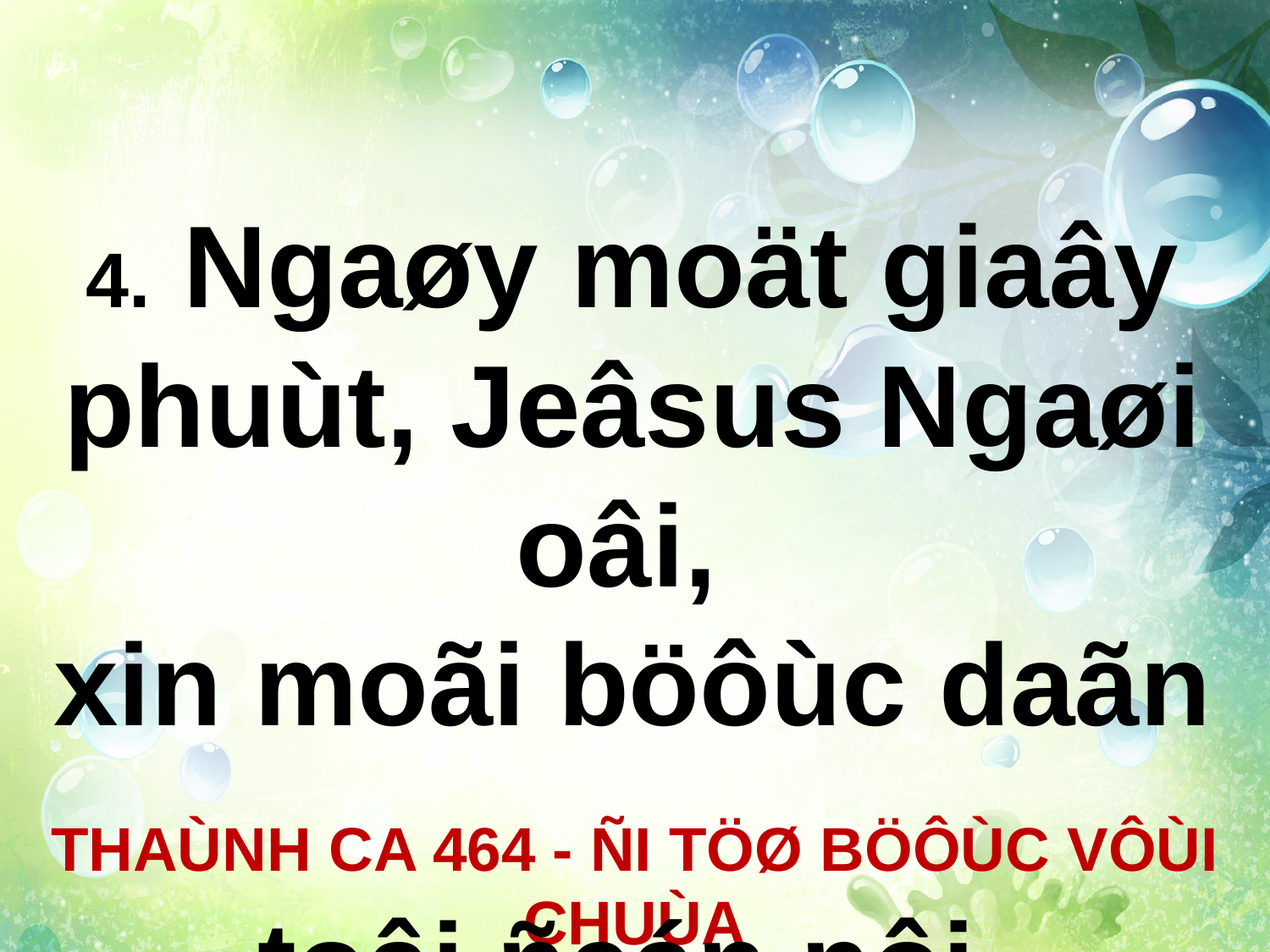

4. Ngaøy moät giaây phuùt, Jeâsus Ngaøi oâi,
xin moãi böôùc daãn
toâi ñeán nôi.
THAÙNH CA 464 - ÑI TÖØ BÖÔÙC VÔÙI CHUÙA